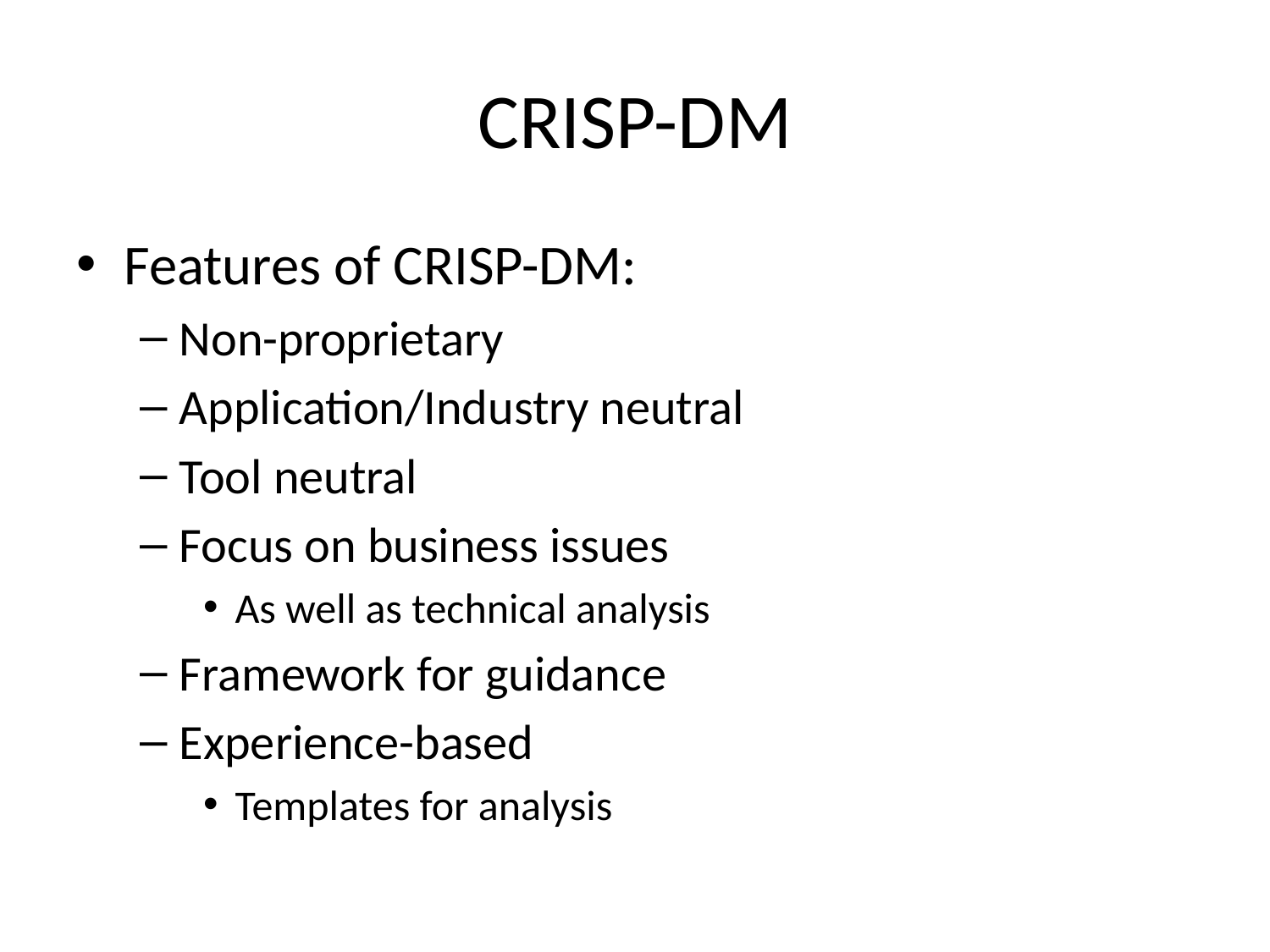

# CRISP-DM
Features of CRISP-DM:
Non-proprietary
Application/Industry neutral
Tool neutral
Focus on business issues
As well as technical analysis
Framework for guidance
Experience-based
Templates for analysis